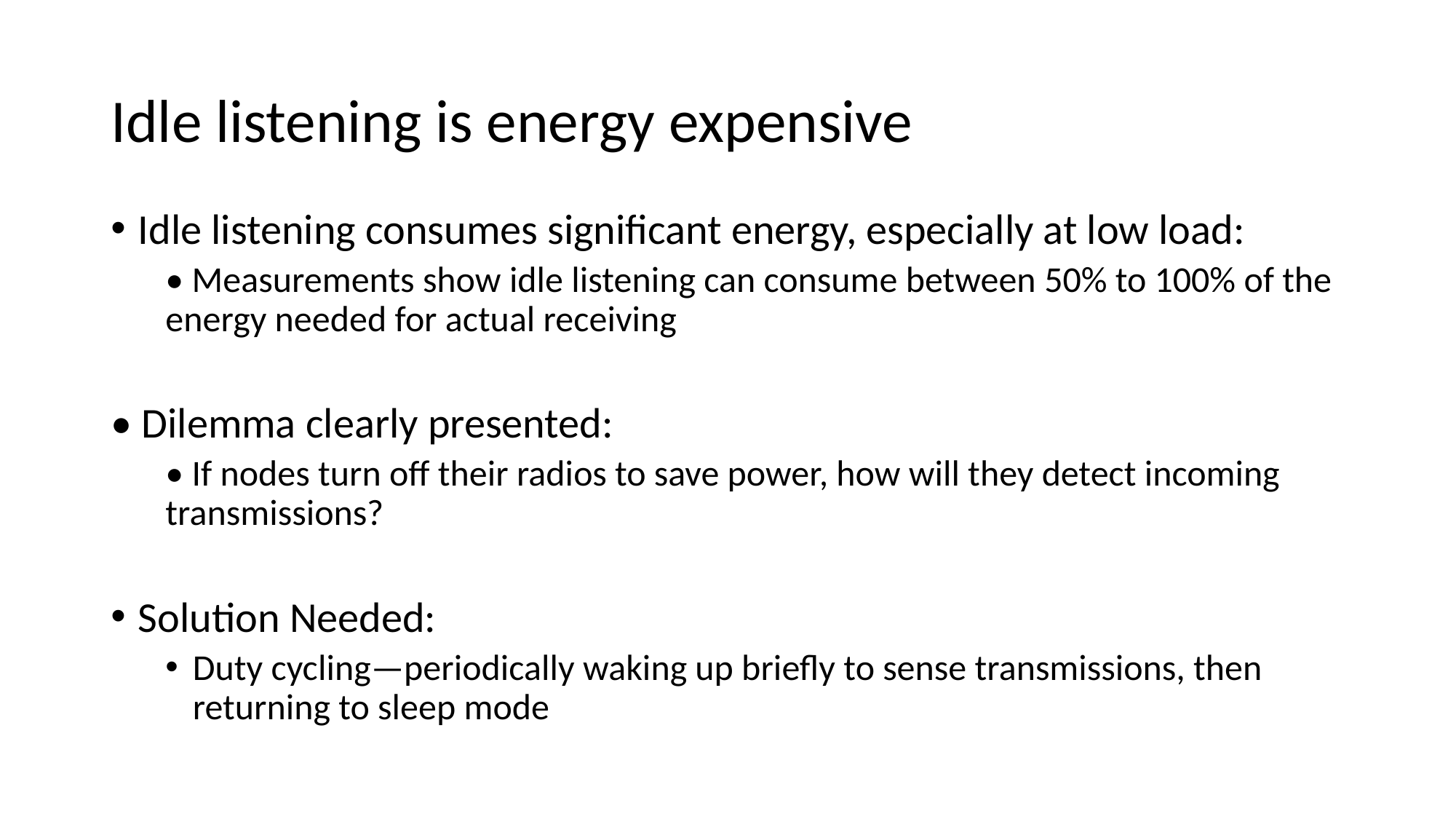

# Idle listening is energy expensive
Idle listening consumes significant energy, especially at low load:
• Measurements show idle listening can consume between 50% to 100% of the energy needed for actual receiving

• Dilemma clearly presented:
• If nodes turn off their radios to save power, how will they detect incoming transmissions?

Solution Needed:
Duty cycling—periodically waking up briefly to sense transmissions, then returning to sleep mode